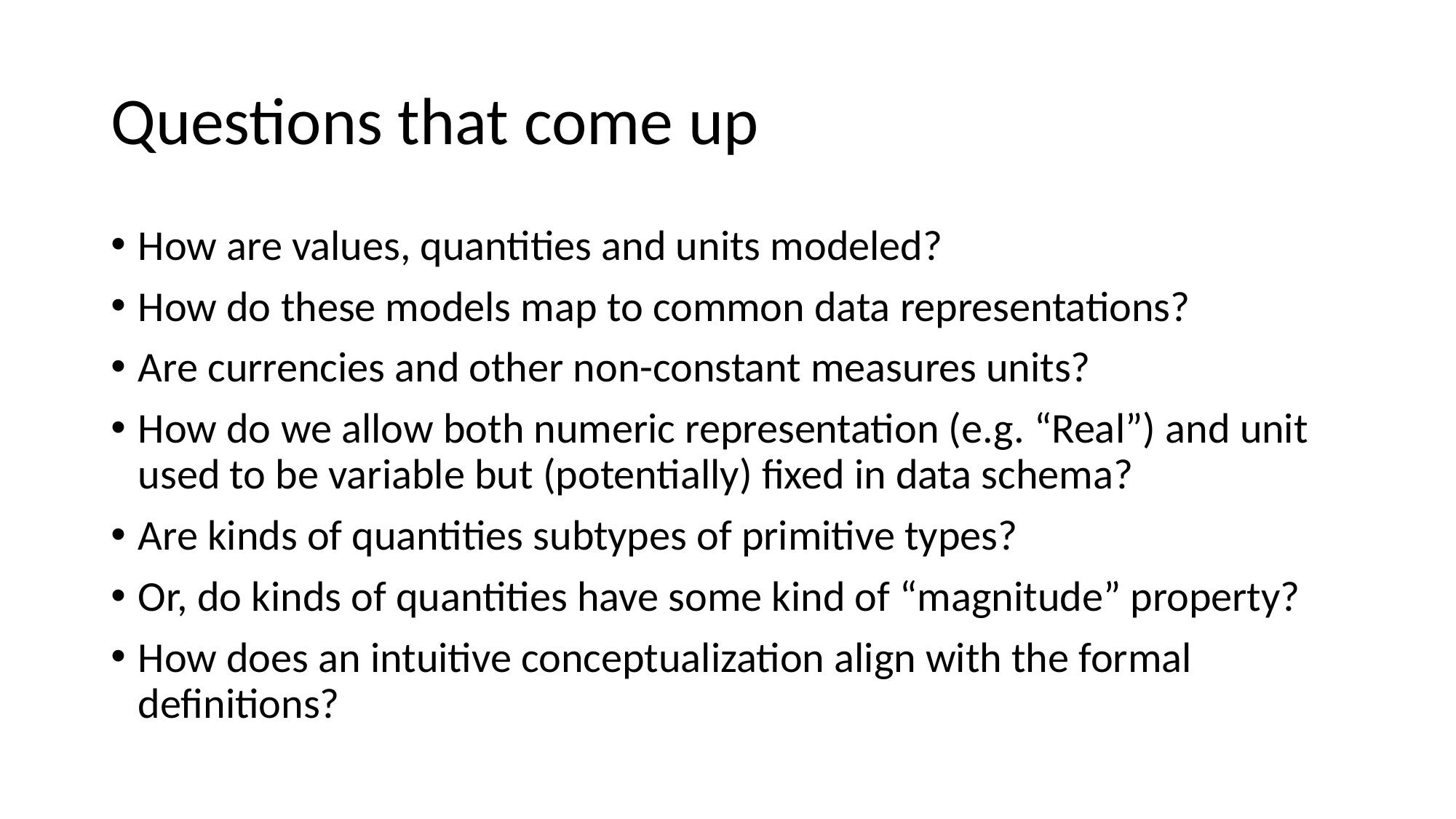

# Questions that come up
How are values, quantities and units modeled?
How do these models map to common data representations?
Are currencies and other non-constant measures units?
How do we allow both numeric representation (e.g. “Real”) and unit used to be variable but (potentially) fixed in data schema?
Are kinds of quantities subtypes of primitive types?
Or, do kinds of quantities have some kind of “magnitude” property?
How does an intuitive conceptualization align with the formal definitions?